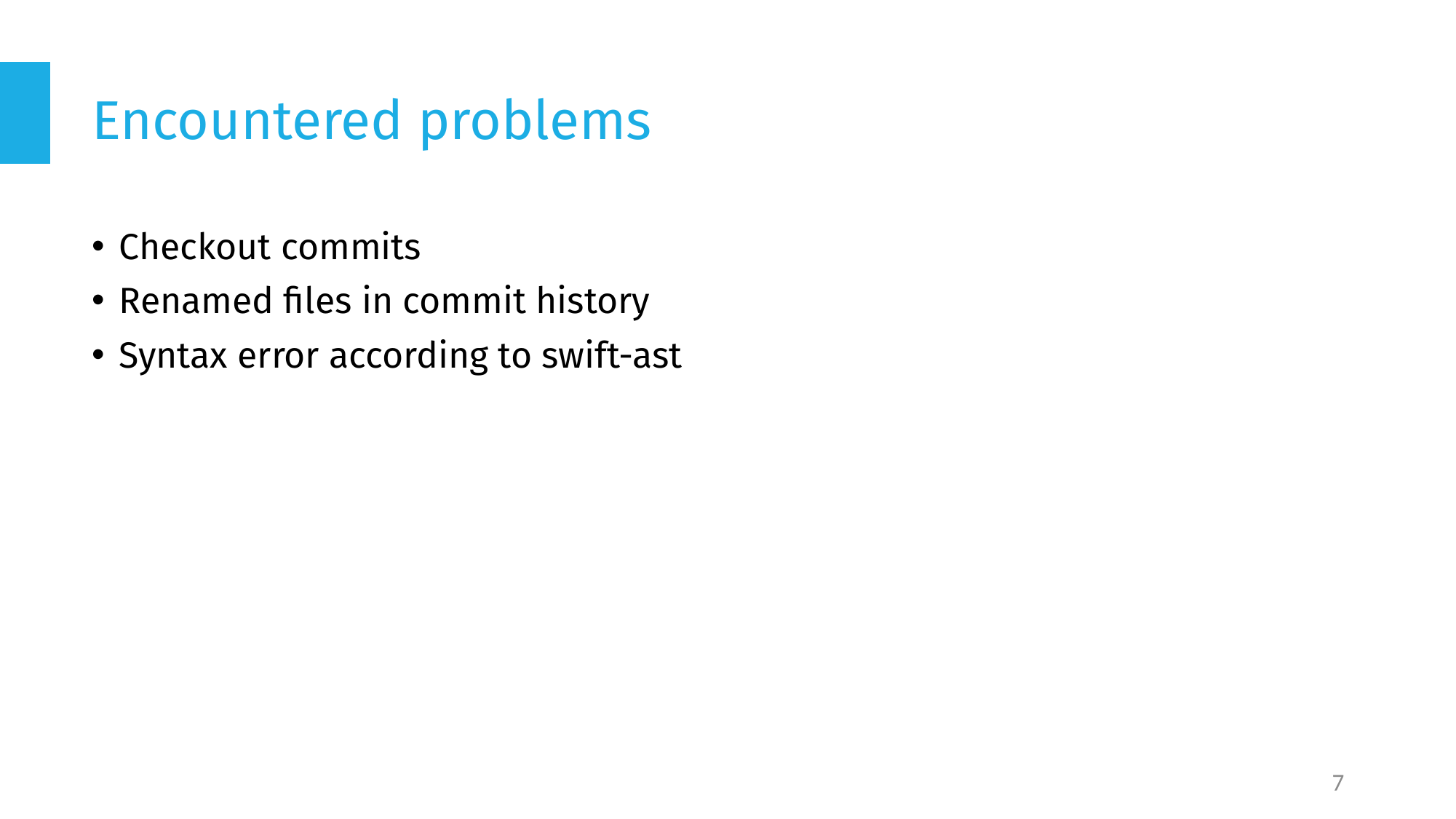

# Encountered problems
Checkout commits
Renamed files in commit history
Syntax error according to swift-ast

7